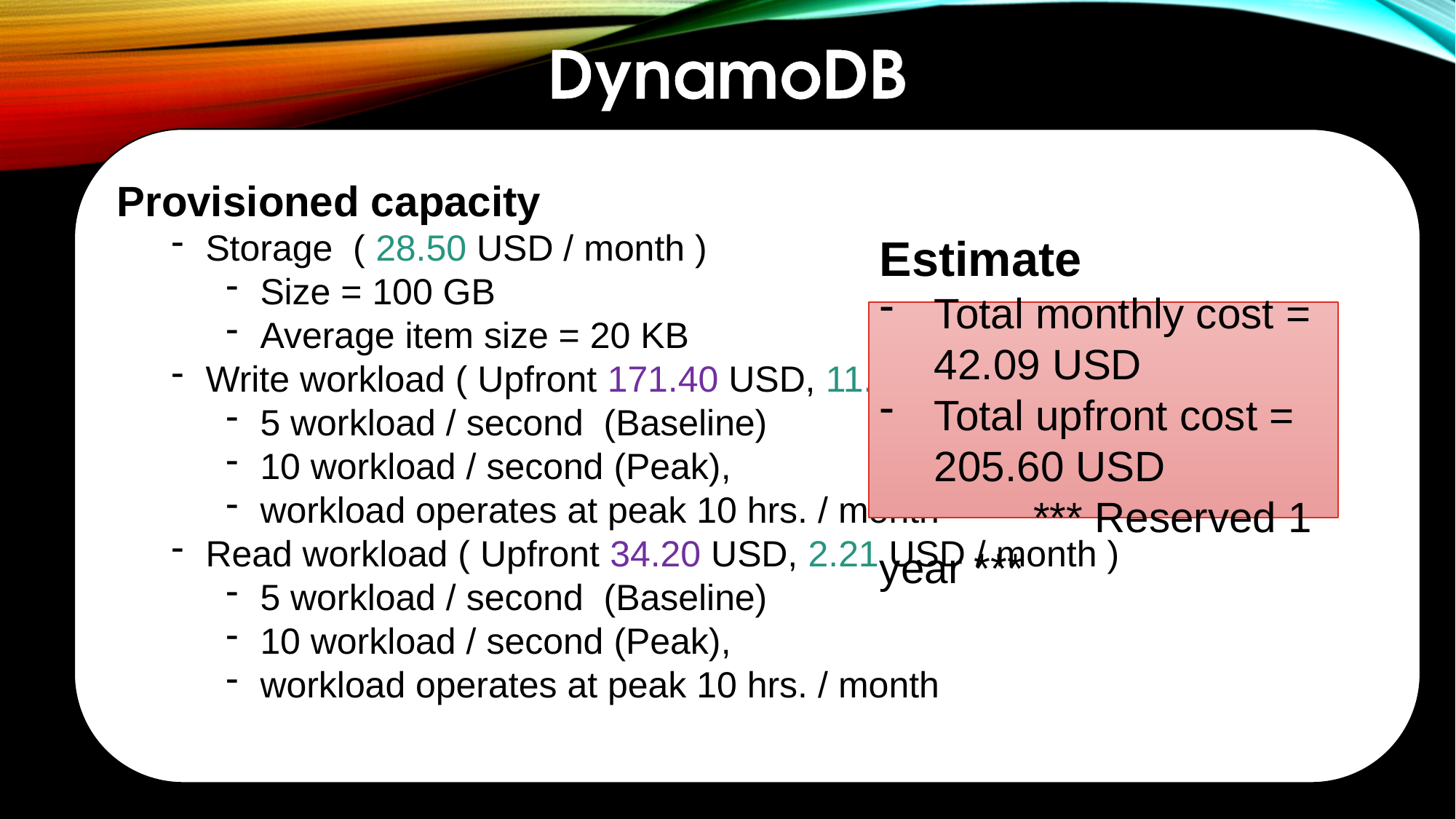

DynamoDB
Provisioned capacity
Storage  ( 28.50 USD / month )
Size = 100 GB
Average item size = 20 KB
Write workload ( Upfront 171.40 USD, 11.47 USD / month )
5 workload / second  (Baseline)
10 workload / second (Peak),
workload operates at peak 10 hrs. / month
Read workload ( Upfront 34.20 USD, 2.21 USD / month )
5 workload / second  (Baseline)
10 workload / second (Peak),
workload operates at peak 10 hrs. / month

Estimate
Total monthly cost = 42.09 USD
Total upfront cost = 205.60 USD
             *** Reserved 1 year ***